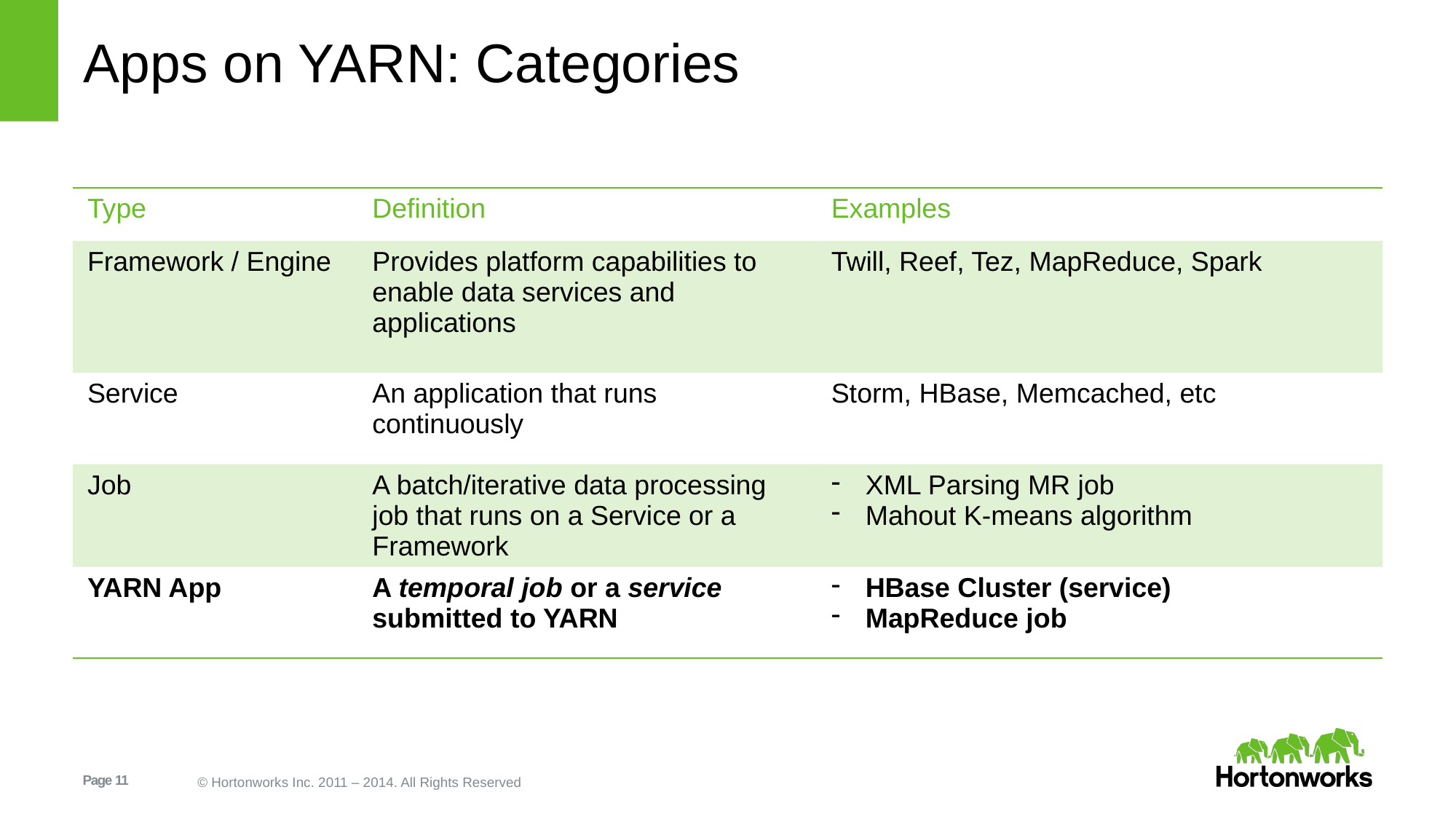

# Apps on YARN: Categories
| Type | Definition | Examples |
| --- | --- | --- |
| Framework / Engine | Provides platform capabilities to enable data services and applications | Twill, Reef, Tez, MapReduce, Spark |
| Service | An application that runs continuously | Storm, HBase, Memcached, etc |
| Job | A batch/iterative data processing job that runs on a Service or a Framework | XML Parsing MR job Mahout K-means algorithm |
| YARN App | A temporal job or a service submitted to YARN | HBase Cluster (service) MapReduce job |